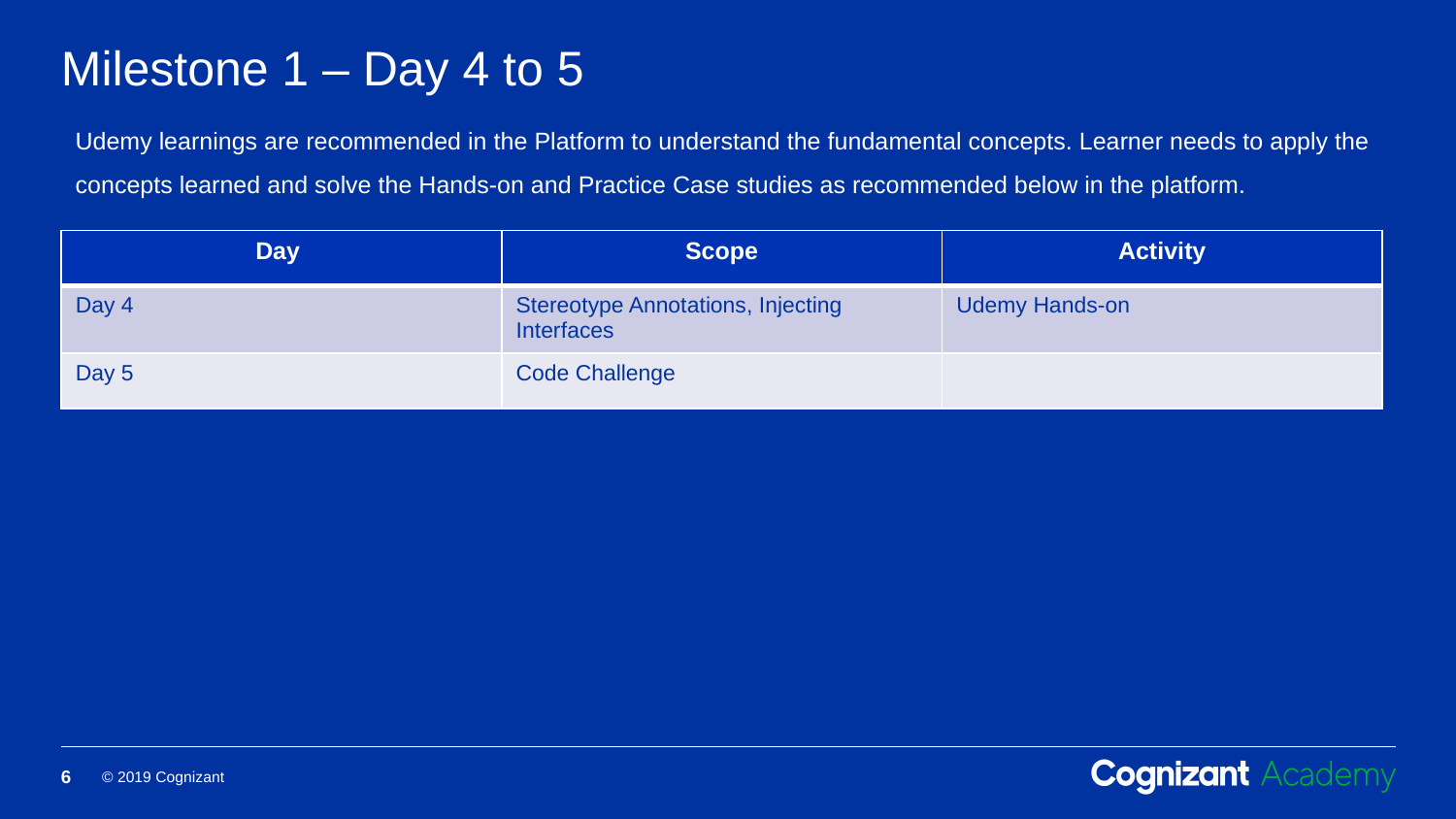

# Milestone 1 – Day 4 to 5
Udemy learnings are recommended in the Platform to understand the fundamental concepts. Learner needs to apply the concepts learned and solve the Hands-on and Practice Case studies as recommended below in the platform.

| Day | Scope | Activity |
| --- | --- | --- |
| Day 4 | Stereotype Annotations, Injecting Interfaces | Udemy Hands-on |
| Day 5 | Code Challenge |  |
6
© 2019 Cognizant